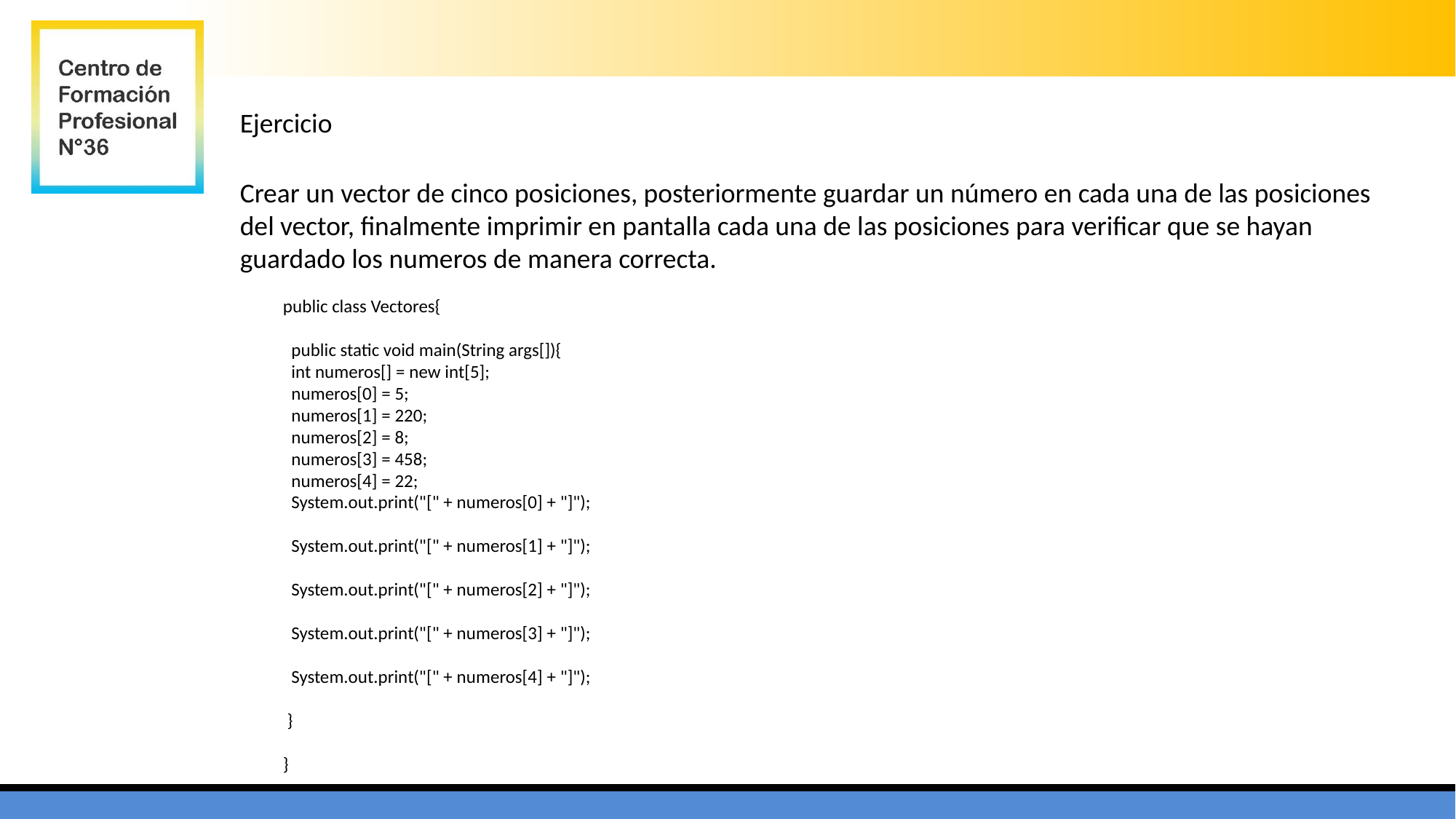

Ejercicio
Crear un vector de cinco posiciones, posteriormente guardar un número en cada una de las posiciones
del vector, finalmente imprimir en pantalla cada una de las posiciones para verificar que se hayan
guardado los numeros de manera correcta.
public class Vectores{

  public static void main(String args[]){
  int numeros[] = new int[5];
  numeros[0] = 5;
  numeros[1] = 220;
  numeros[2] = 8;
  numeros[3] = 458;
  numeros[4] = 22;
  System.out.print("[" + numeros[0] + "]");

  System.out.print("[" + numeros[1] + "]");

  System.out.print("[" + numeros[2] + "]");

  System.out.print("[" + numeros[3] + "]");

  System.out.print("[" + numeros[4] + "]");

 }

}